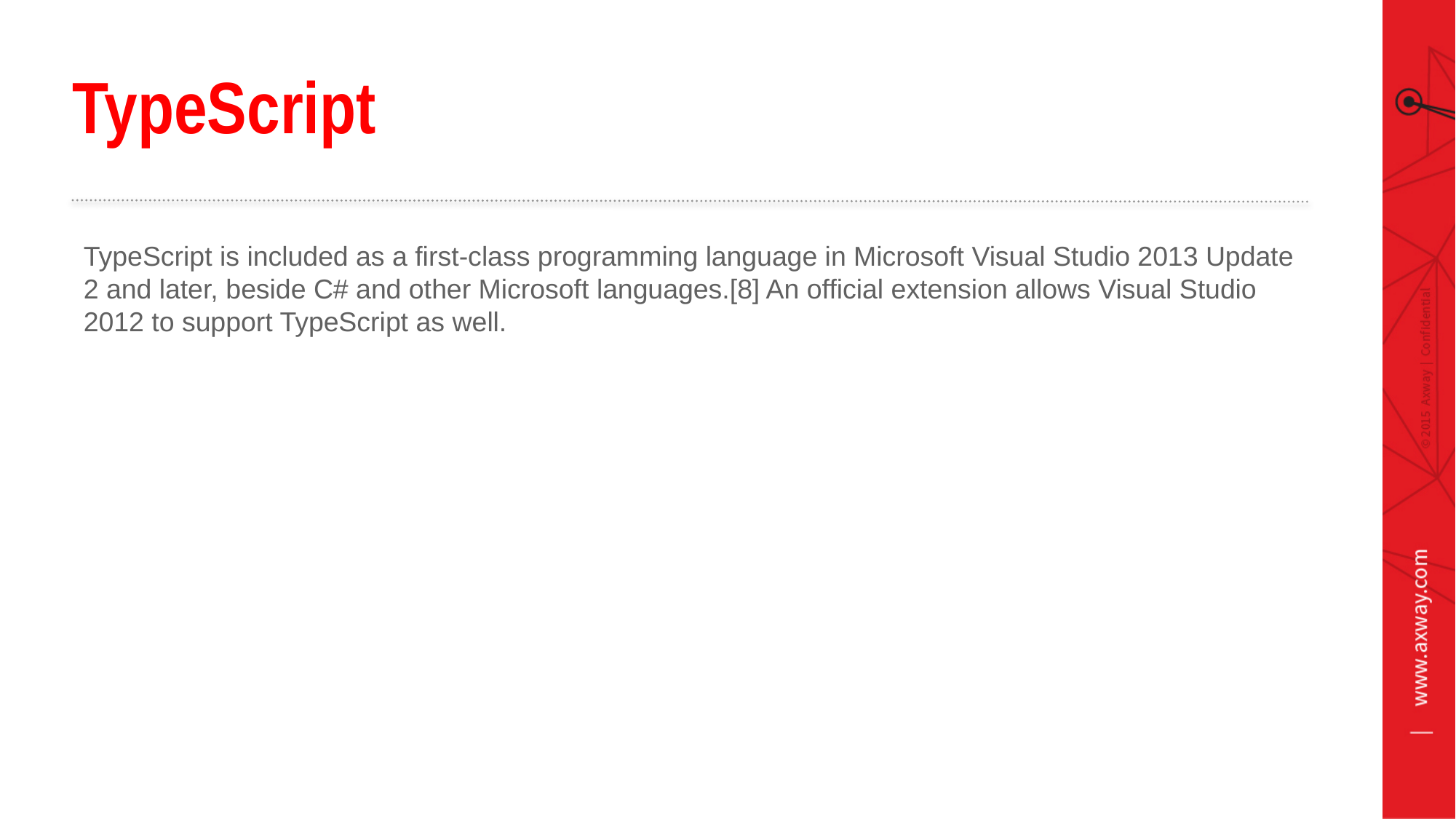

# TypeScript
TypeScript is included as a first-class programming language in Microsoft Visual Studio 2013 Update 2 and later, beside C# and other Microsoft languages.[8] An official extension allows Visual Studio 2012 to support TypeScript as well.